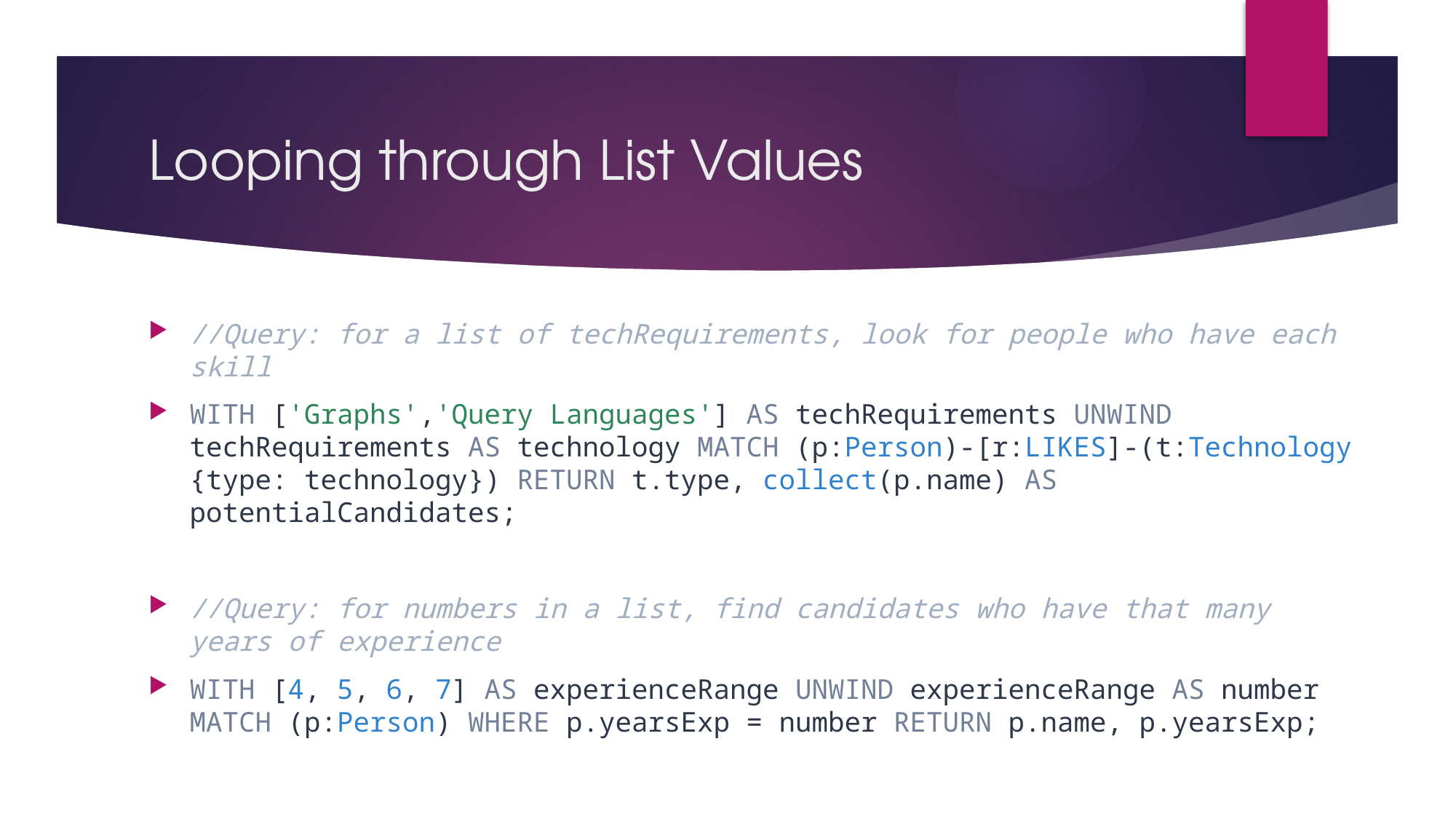

# Looping through List Values
//Query: for a list of techRequirements, look for people who have each skill
WITH ['Graphs','Query Languages'] AS techRequirements UNWIND techRequirements AS technology MATCH (p:Person)-[r:LIKES]-(t:Technology {type: technology}) RETURN t.type, collect(p.name) AS potentialCandidates;

//Query: for numbers in a list, find candidates who have that many years of experience
WITH [4, 5, 6, 7] AS experienceRange UNWIND experienceRange AS number MATCH (p:Person) WHERE p.yearsExp = number RETURN p.name, p.yearsExp;